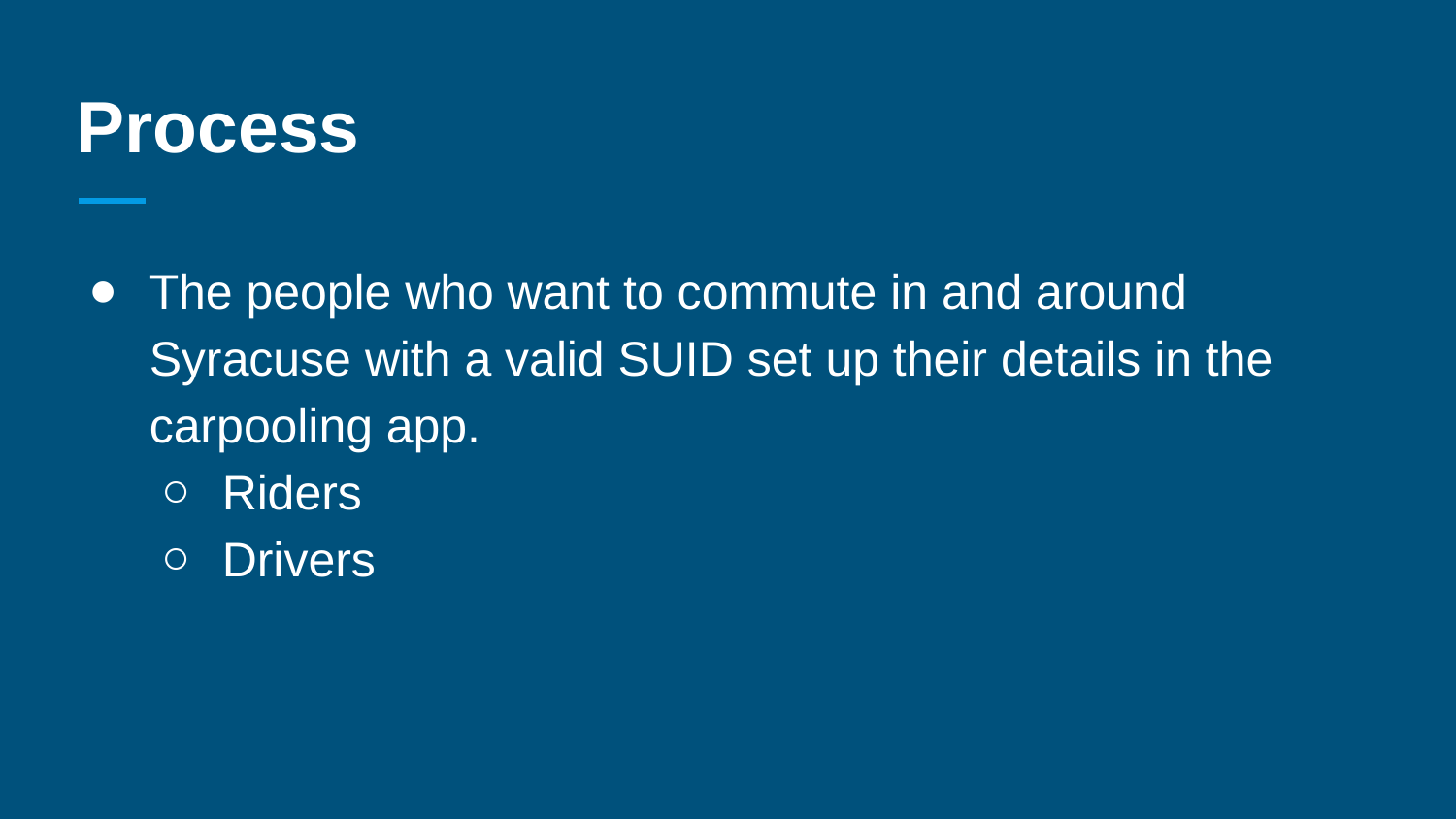

# Process
The people who want to commute in and around Syracuse with a valid SUID set up their details in the carpooling app.
Riders
Drivers